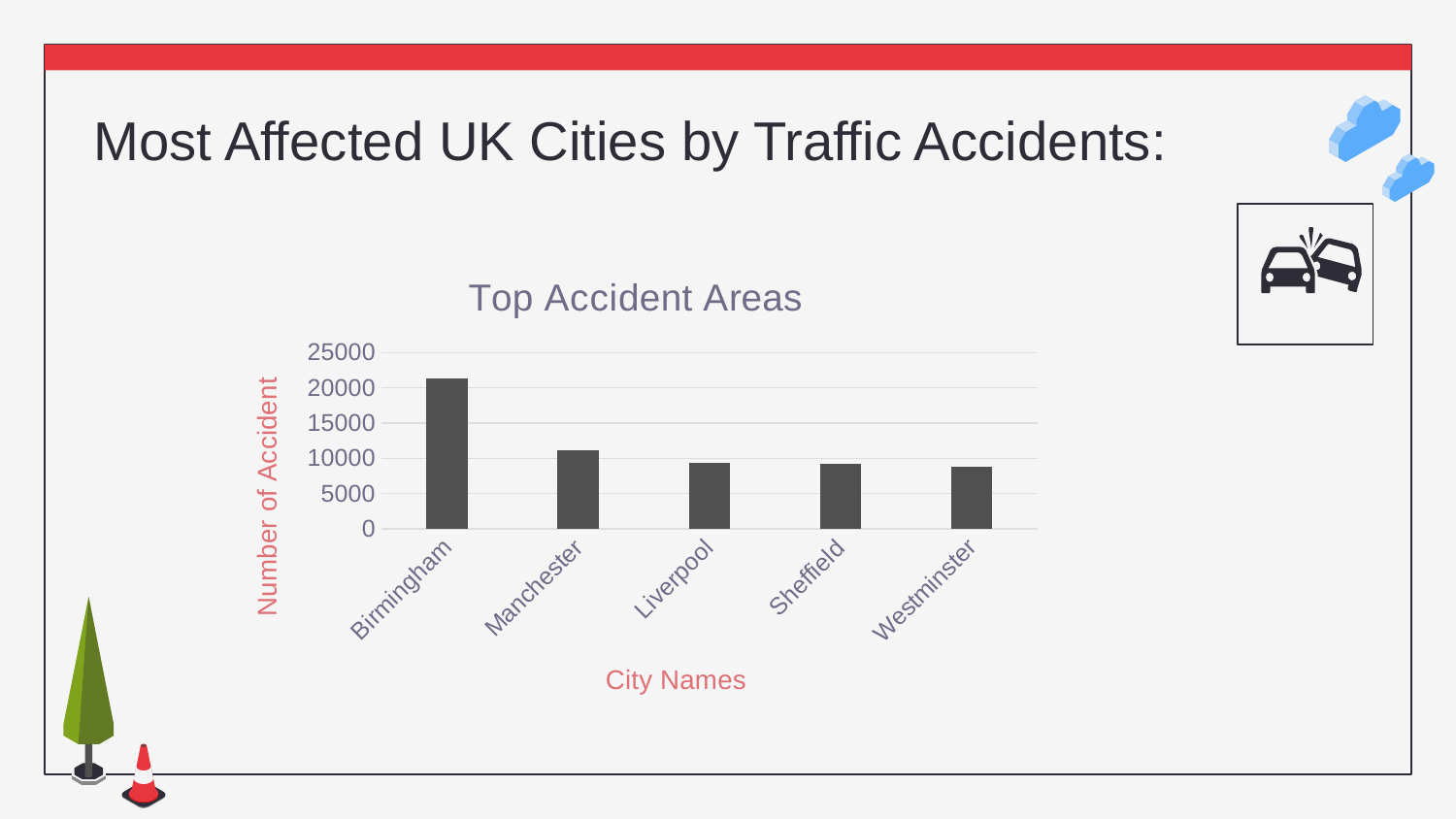

# Most Affected UK Cities by Traffic Accidents:

### Chart: Top Accident Areas

| Category | City Names |
|---|---|
| Birmingham | 21384.0 |
|  Manchester | 11075.0 |
|  Liverpool | 9326.0 |
| Sheffield | 9171.0 |
| Westminster | 8855.0 |